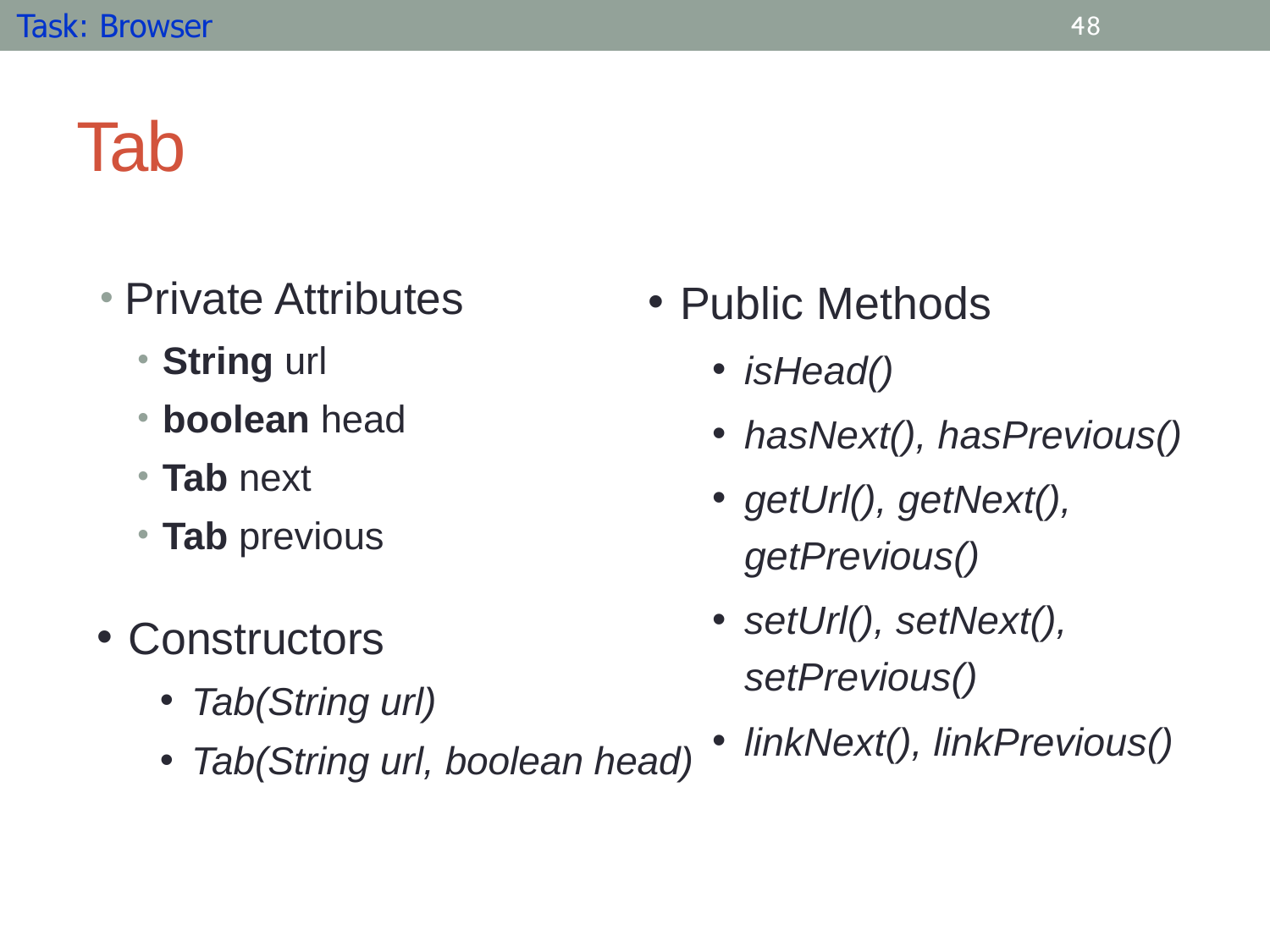

Task: Browser
48
# Tab
Private Attributes
String url
boolean head
Tab next
Tab previous
Public Methods
isHead()
hasNext(), hasPrevious()
getUrl(), getNext(), getPrevious()
setUrl(), setNext(), setPrevious()
linkNext(), linkPrevious()
Constructors
Tab(String url)
Tab(String url, boolean head)